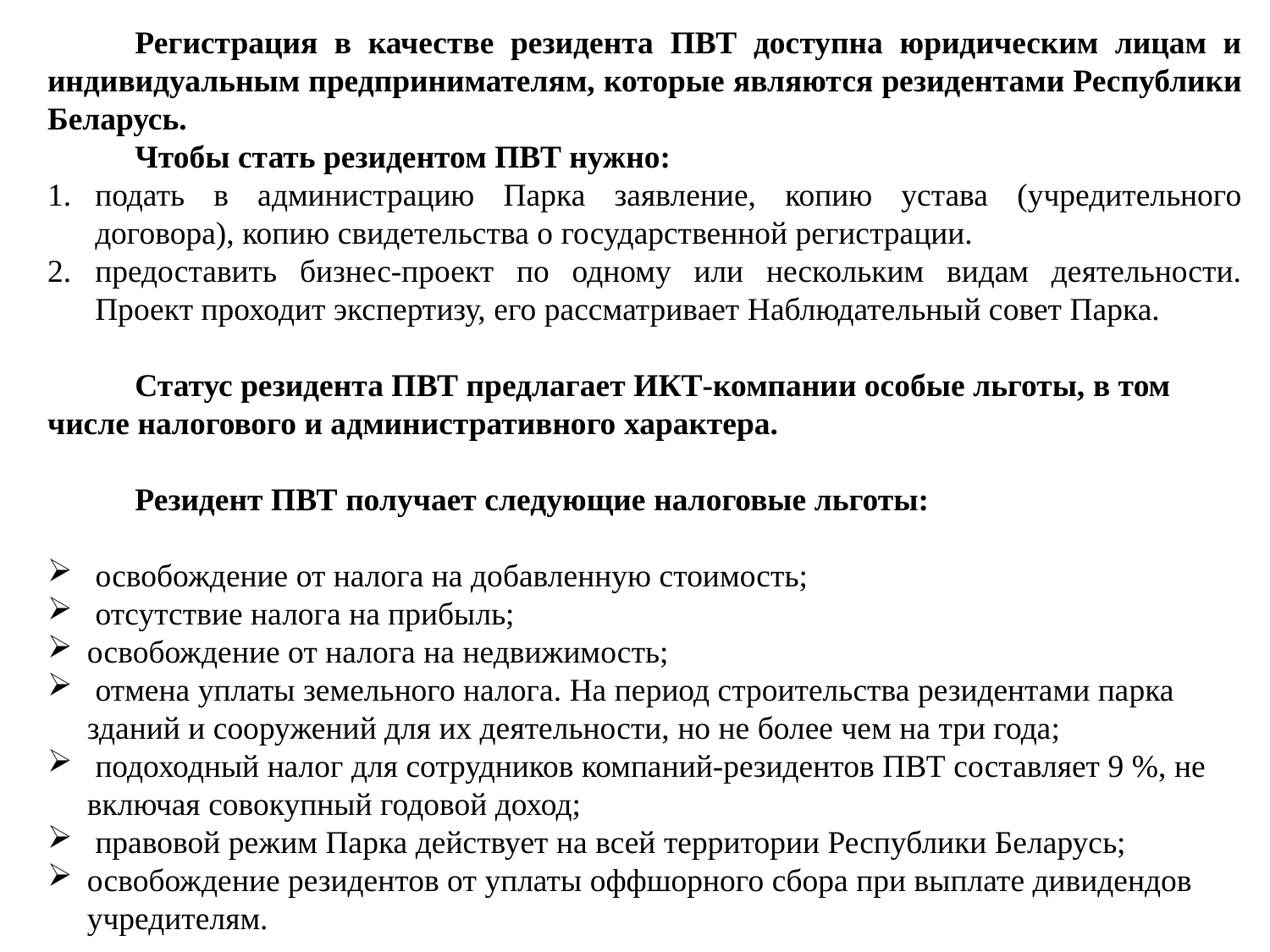

Регистрация в качестве резидента ПВТ доступна юридическим лицам и индивидуальным предпринимателям, которые являются резидентами Республики Беларусь.
Чтобы стать резидентом ПВТ нужно:
подать в администрацию Парка заявление, копию устава (учредительного договора), копию свидетельства о государственной регистрации.
предоставить бизнес-проект по одному или нескольким видам деятельности. Проект проходит экспертизу, его рассматривает Наблюдательный совет Парка.

Статус резидента ПВТ предлагает ИКТ-компании особые льготы, в том числе налогового и административного характера.

Резидент ПВТ получает следующие налоговые льготы:

 освобождение от налога на добавленную стоимость;
 отсутствие налога на прибыль;
освобождение от налога на недвижимость;
 отмена уплаты земельного налога. На период строительства резидентами парка зданий и сооружений для их деятельности, но не более чем на три года;
 подоходный налог для сотрудников компаний-резидентов ПВТ составляет 9 %, не включая совокупный годовой доход;
 правовой режим Парка действует на всей территории Республики Беларусь;
освобождение резидентов от уплаты оффшорного сбора при выплате дивидендов учредителям.